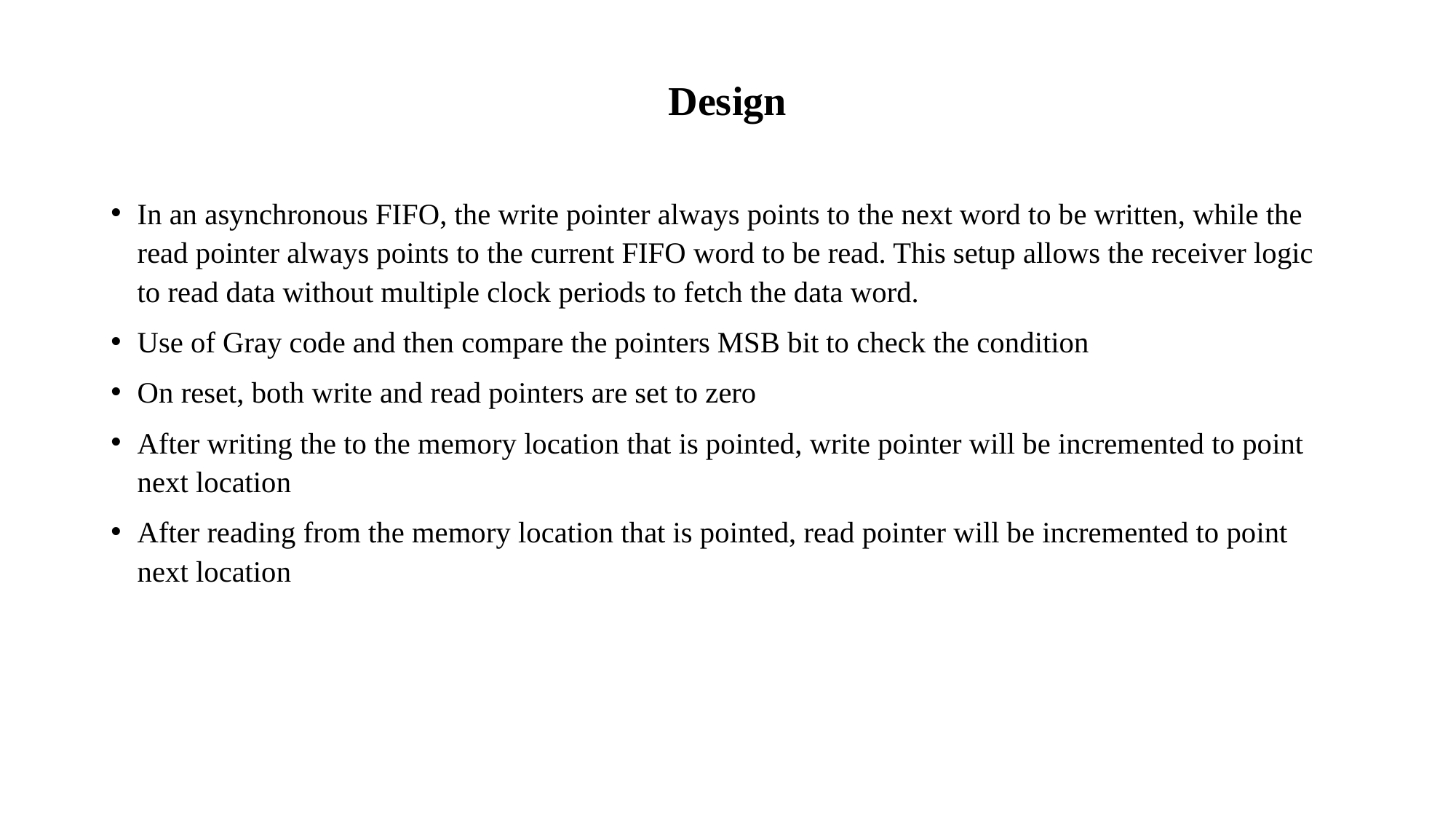

Design

In an asynchronous FIFO, the write pointer always points to the next word to be written, while the read pointer always points to the current FIFO word to be read. This setup allows the receiver logic to read data without multiple clock periods to fetch the data word.
Use of Gray code and then compare the pointers MSB bit to check the condition
On reset, both write and read pointers are set to zero
After writing the to the memory location that is pointed, write pointer will be incremented to point next location
After reading from the memory location that is pointed, read pointer will be incremented to point next location